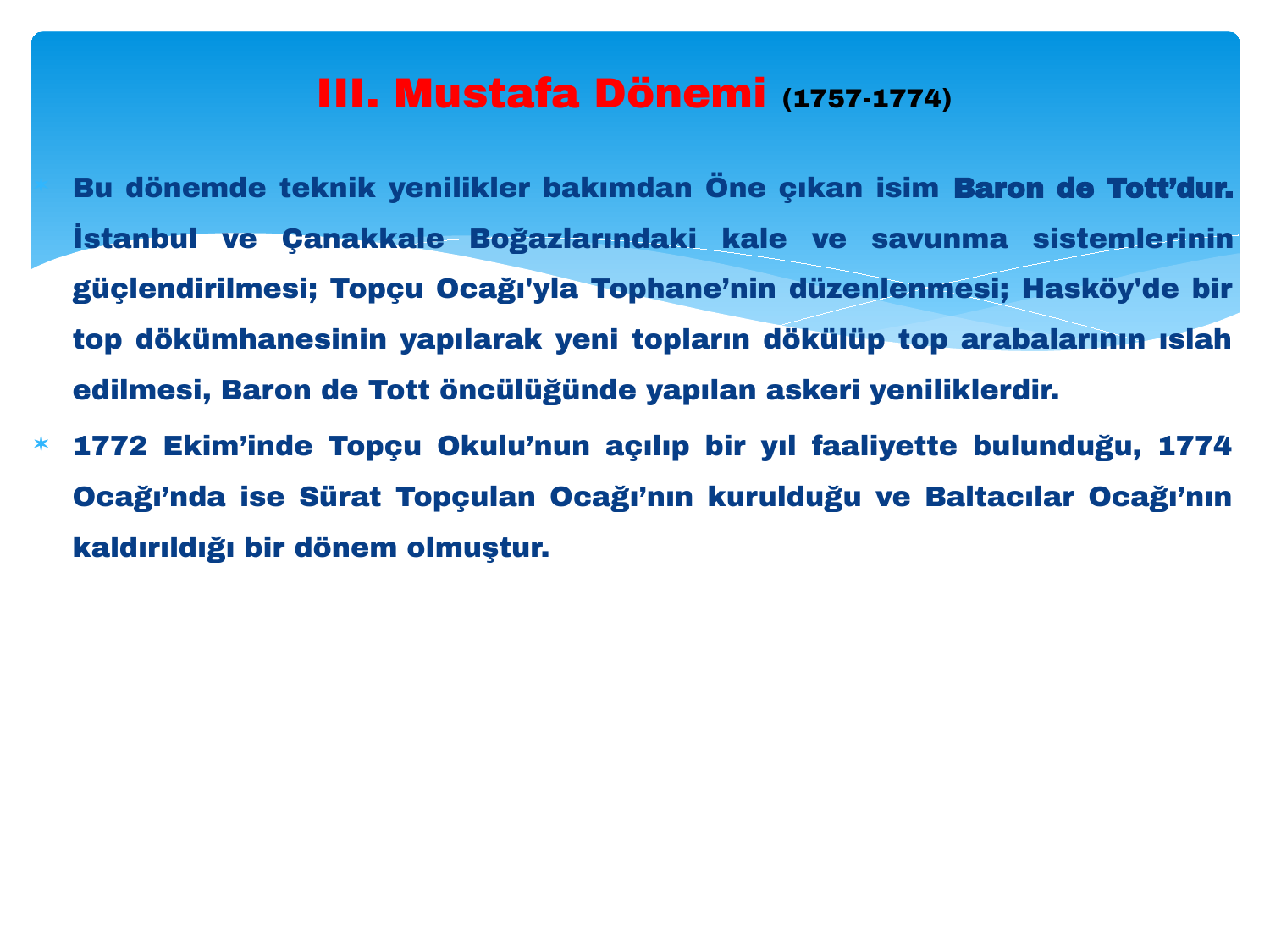

# III. Mustafa Dönemi (1757-1774)
Bu dönemde teknik yenilikler bakımdan Öne çıkan isim Ba­ron de Tott’dur. İstanbul ve Çanakkale Boğazlarındaki kale ve savunma sistemle­rinin güçlendirilmesi; Topçu Ocağı'yla Tophane’nin düzenlenmesi; Hasköy'de bir top dökümhanesinin yapılarak yeni topların dökülüp top arabalarının ıslah edil­mesi, Baron de Tott öncülüğünde yapılan askeri yeniliklerdir.
1772 Ekim’inde Topçu Okulu’nun açılıp bir yıl faaliyette bulunduğu, 1774 Ocağı’nda ise Sürat Topçulan Ocağı’nın kurulduğu ve Baltacılar Ocağı’nın kaldırıldı­ğı bir dönem olmuştur.